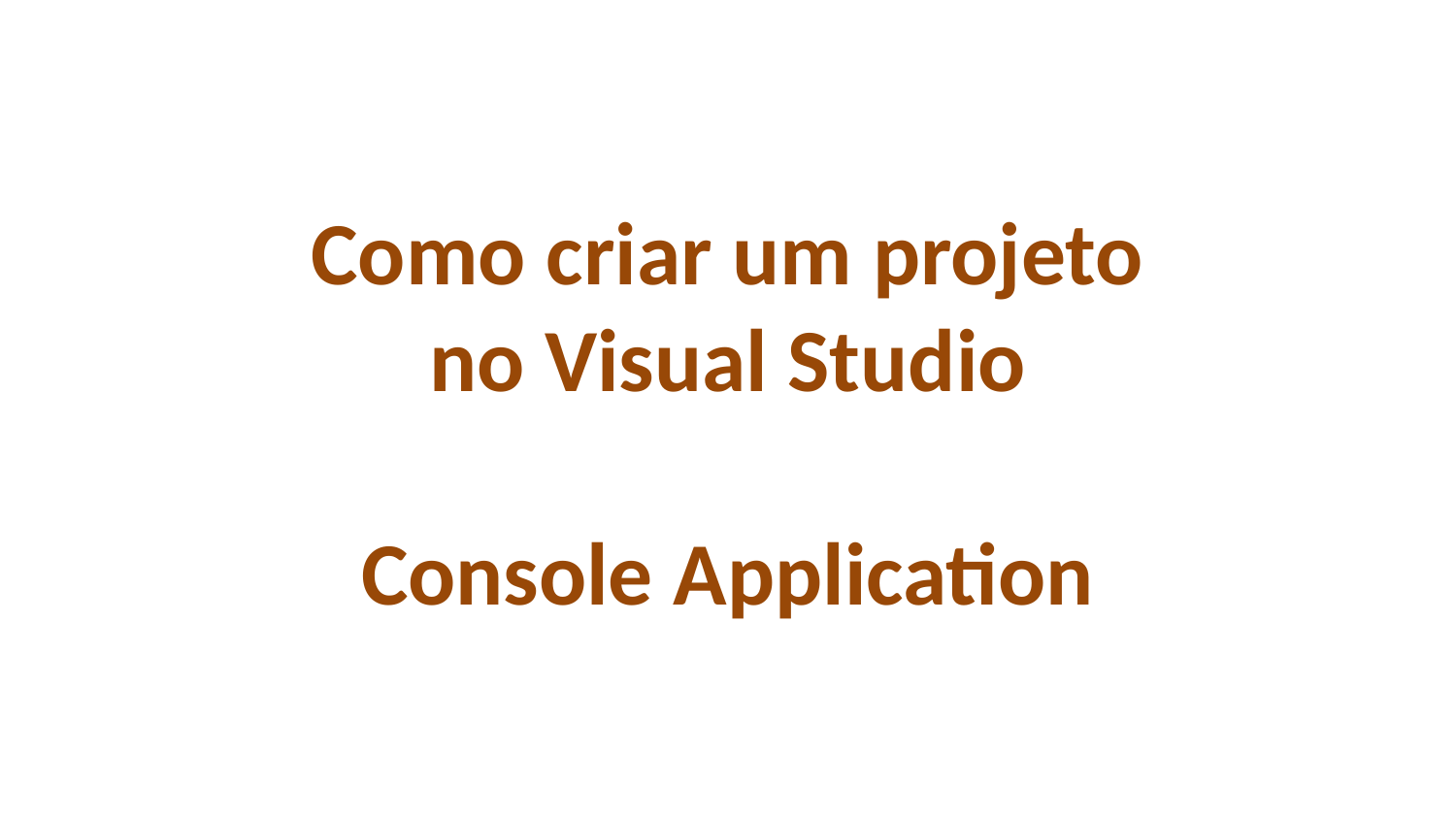

# Como criar um projeto no Visual Studio Console Application